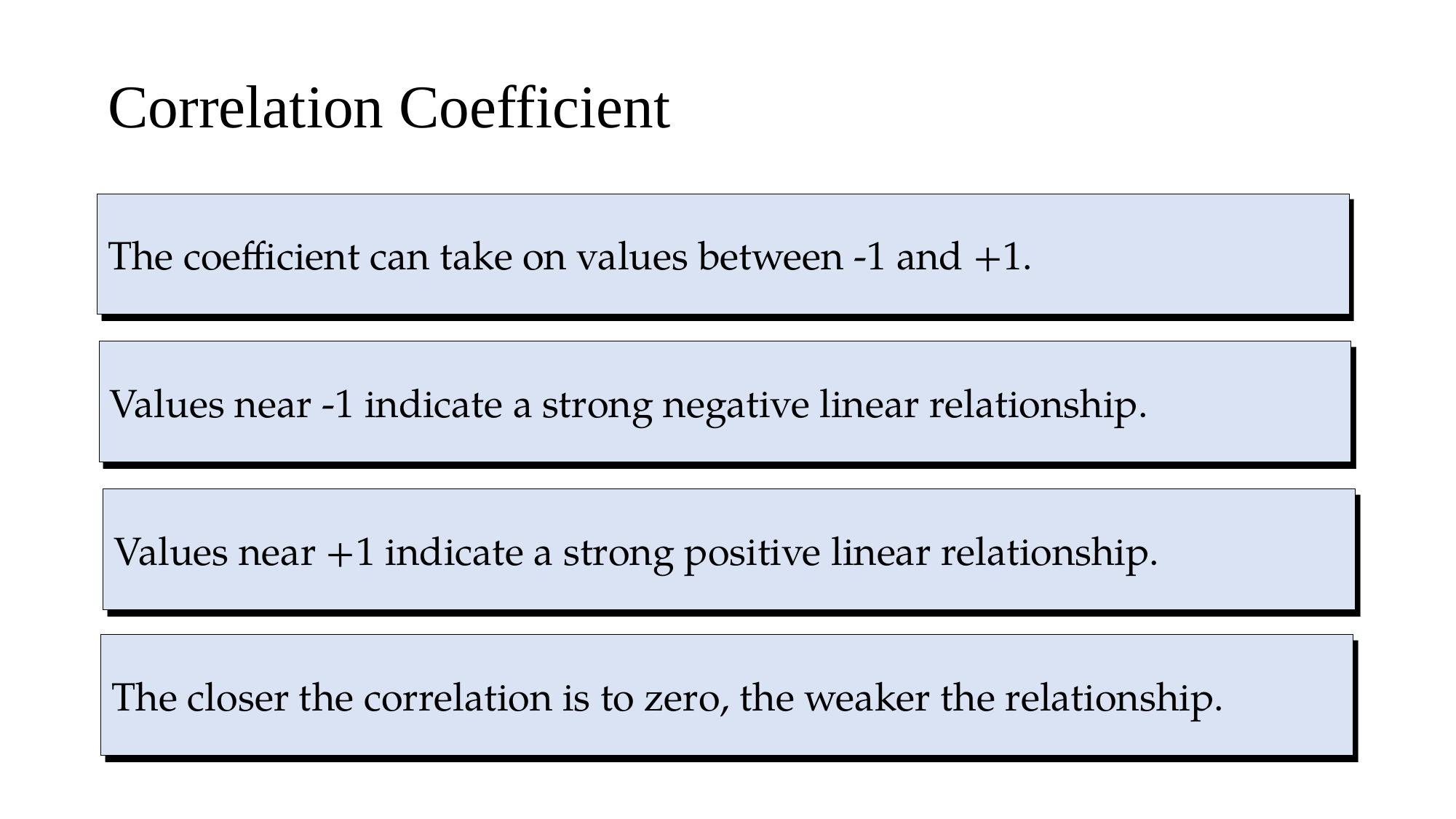

# Correlation Coefficient
The coefficient can take on values between -1 and +1.
Values near -1 indicate a strong negative linear relationship.
Values near +1 indicate a strong positive linear relationship.
The closer the correlation is to zero, the weaker the relationship.